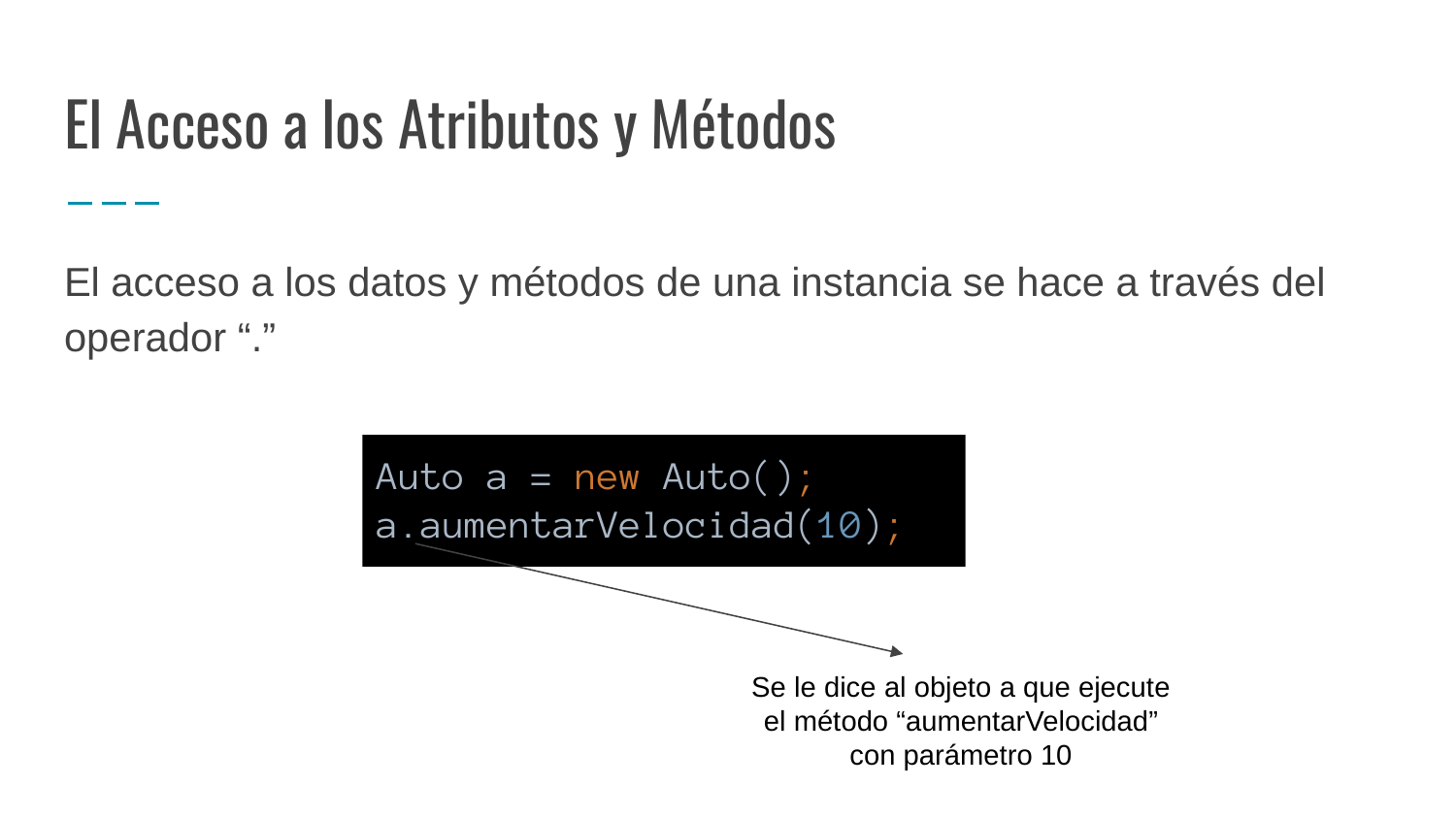

# El Acceso a los Atributos y Métodos
El acceso a los datos y métodos de una instancia se hace a través del operador “.”
Auto a = new Auto();
a.aumentarVelocidad(10);
Se le dice al objeto a que ejecute el método “aumentarVelocidad” con parámetro 10